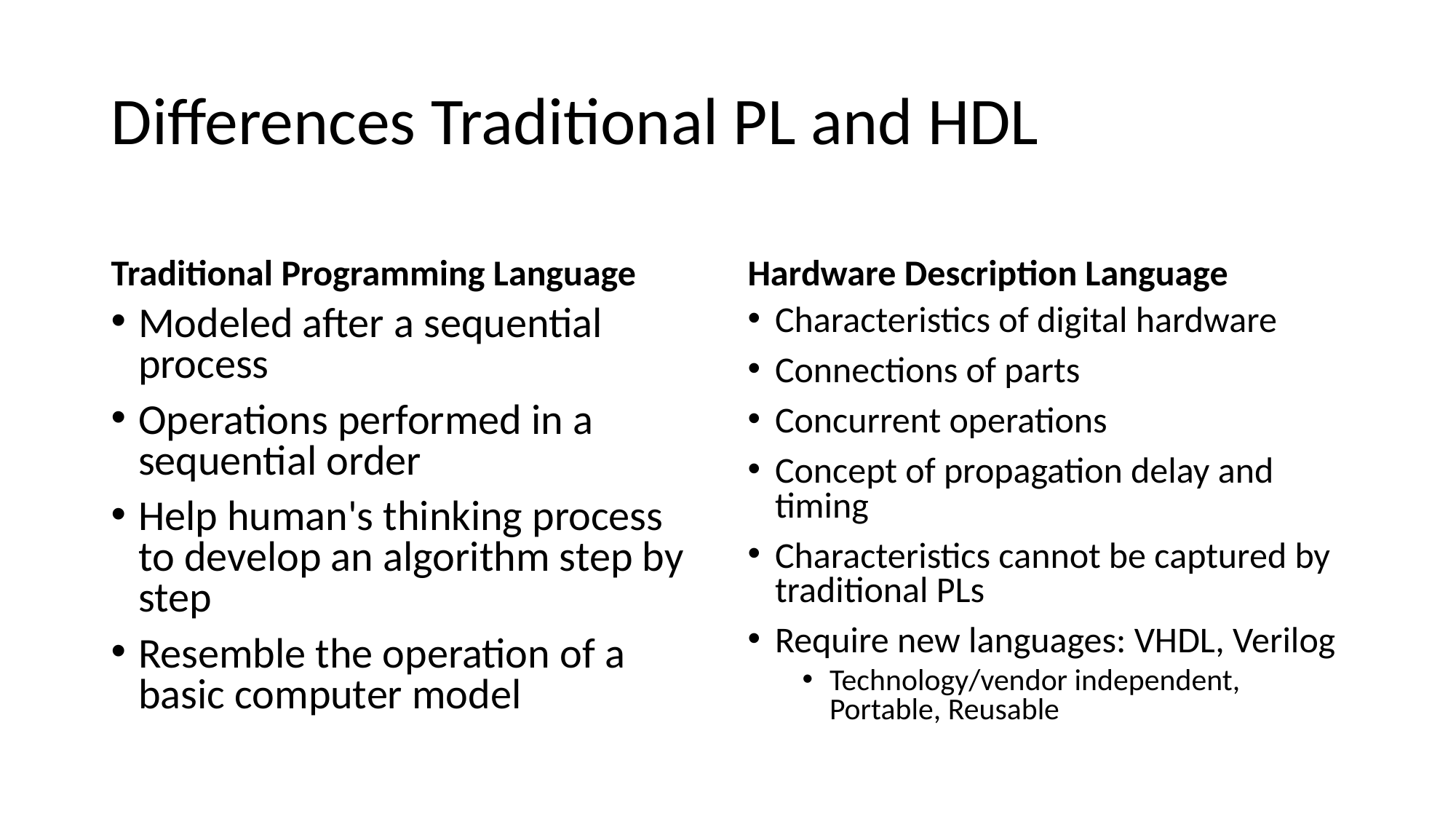

# Differences Traditional PL and HDL
Traditional Programming Language
Hardware Description Language
Modeled after a sequential process
Operations performed in a sequential order
Help human's thinking process to develop an algorithm step by step
Resemble the operation of a basic computer model

Characteristics of digital hardware
Connections of parts
Concurrent operations
Concept of propagation delay and timing
Characteristics cannot be captured by traditional PLs
Require new languages: VHDL, Verilog
Technology/vendor independent, Portable, Reusable